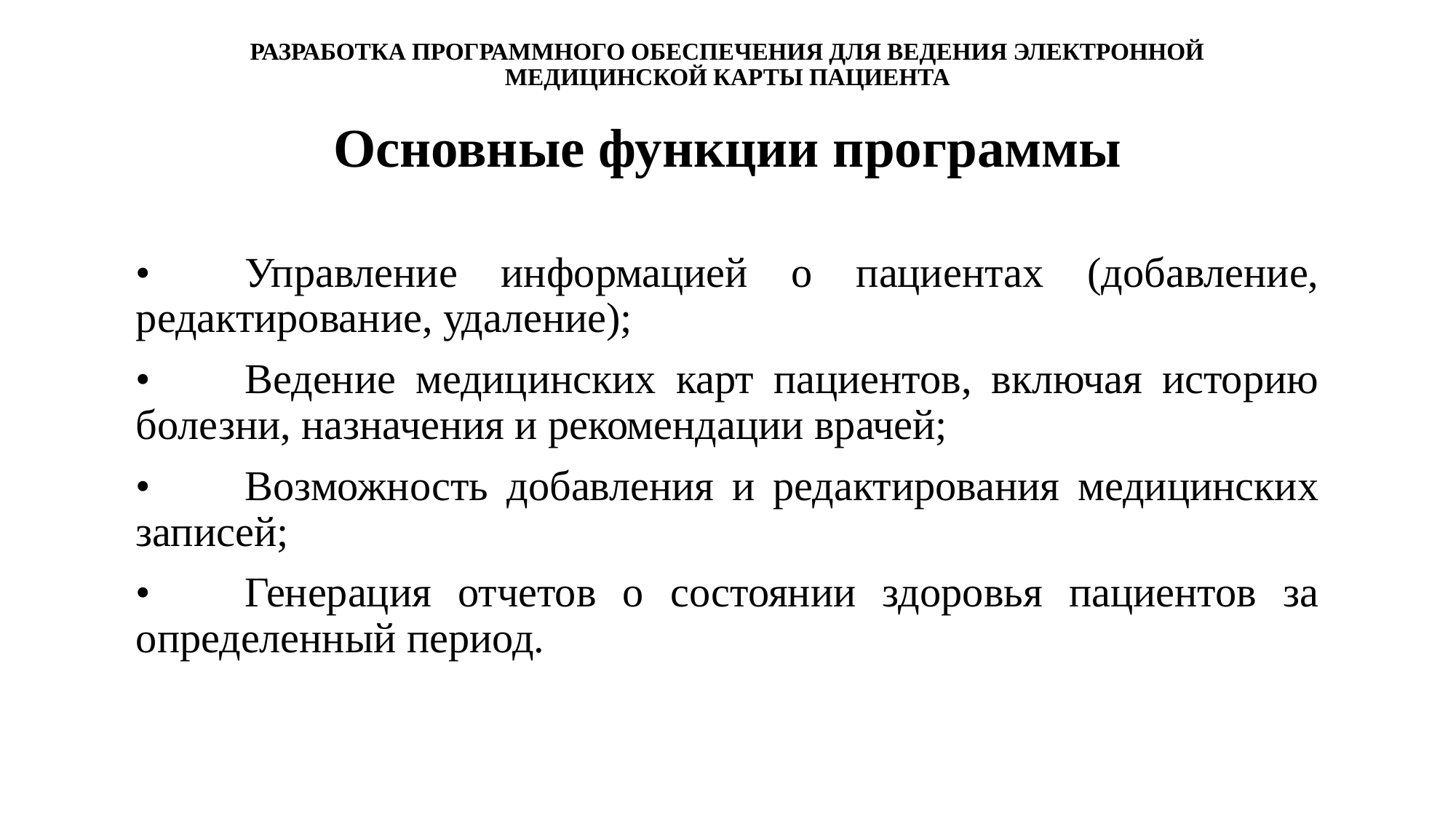

РАЗРАБОТКА ПРОГРАММНОГО ОБЕСПЕЧЕНИЯ ДЛЯ ВЕДЕНИЯ ЭЛЕКТРОННОЙ МЕДИЦИНСКОЙ КАРТЫ ПАЦИЕНТА
Основные функции программы
•	Управление информацией о пациентах (добавление, редактирование, удаление);
•	Ведение медицинских карт пациентов, включая историю болезни, назначения и рекомендации врачей;
•	Возможность добавления и редактирования медицинских записей;
•	Генерация отчетов о состоянии здоровья пациентов за определенный период.